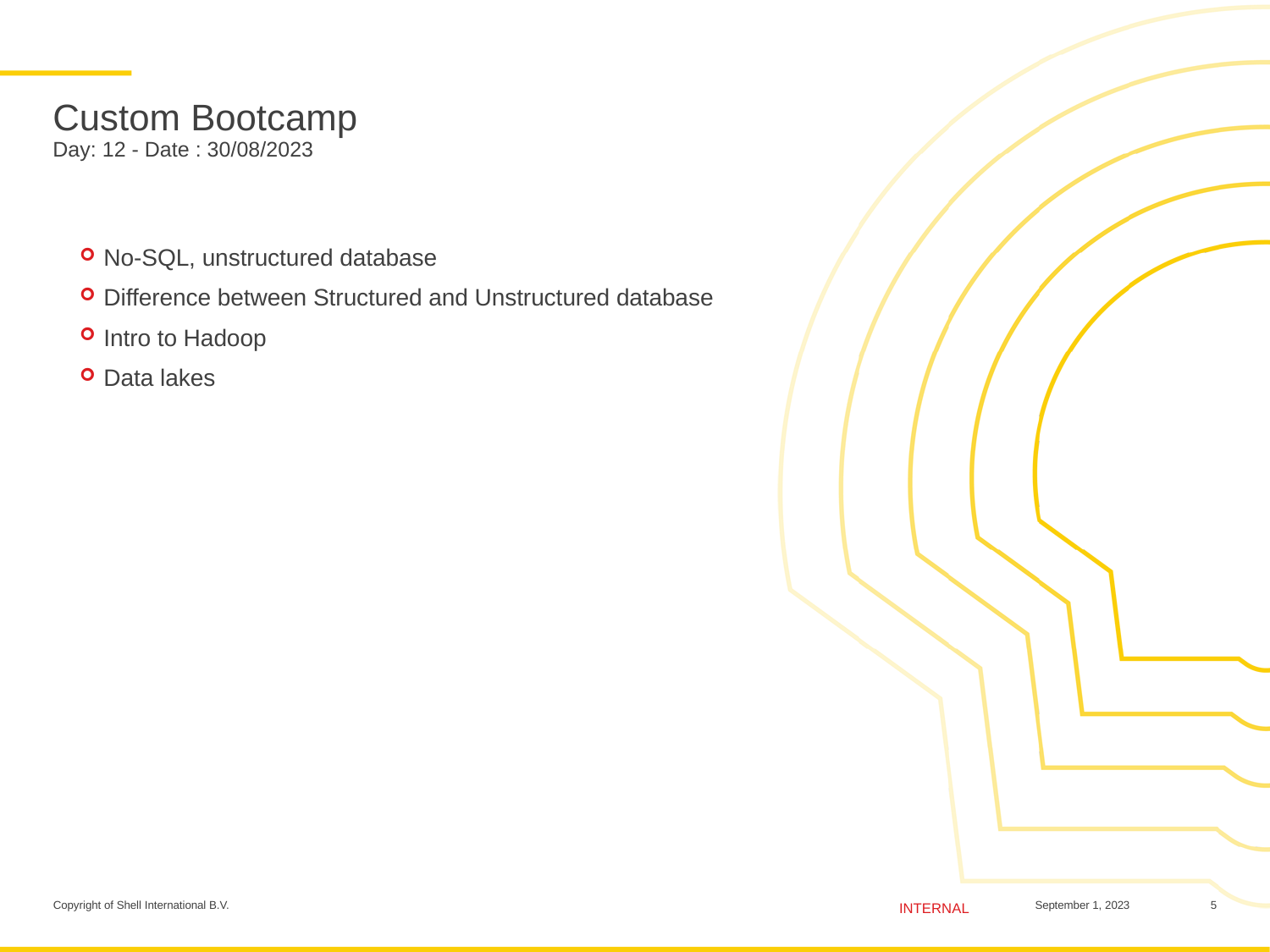

# Custom Bootcamp Day: 12 - Date : 30/08/2023
No-SQL, unstructured database
Difference between Structured and Unstructured database
Intro to Hadoop
Data lakes

5
September 1, 2023